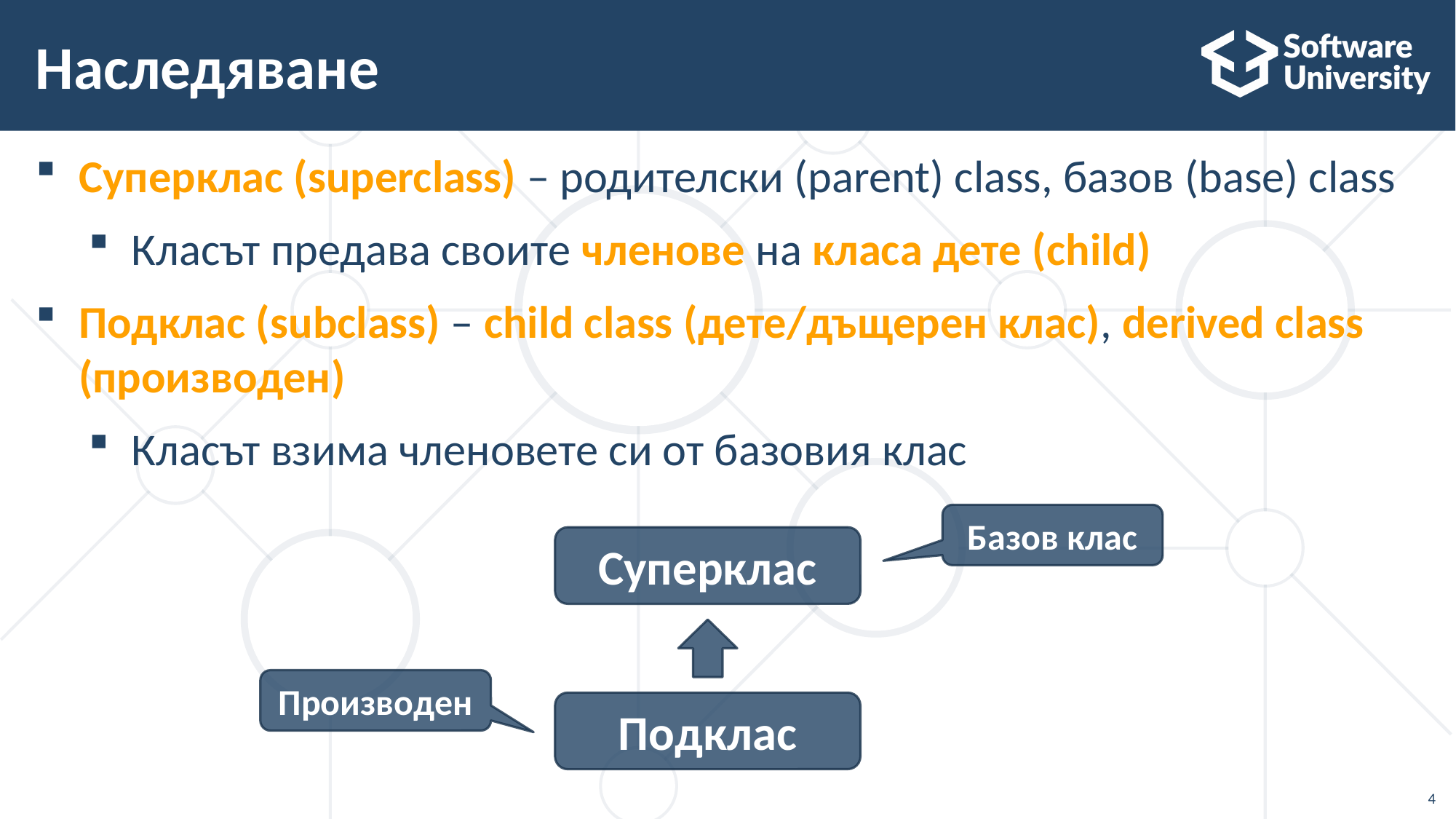

# Наследяване
Суперклас (superclass) – родителски (parent) class, базов (base) class
Класът предава своите членове на класа дете (child)
Подклас (subclass) – child class (дете/дъщерен клас), derived class (производен)
Класът взима членовете си от базовия клас
Базов клас
Суперклас

Производен
Подклас
4